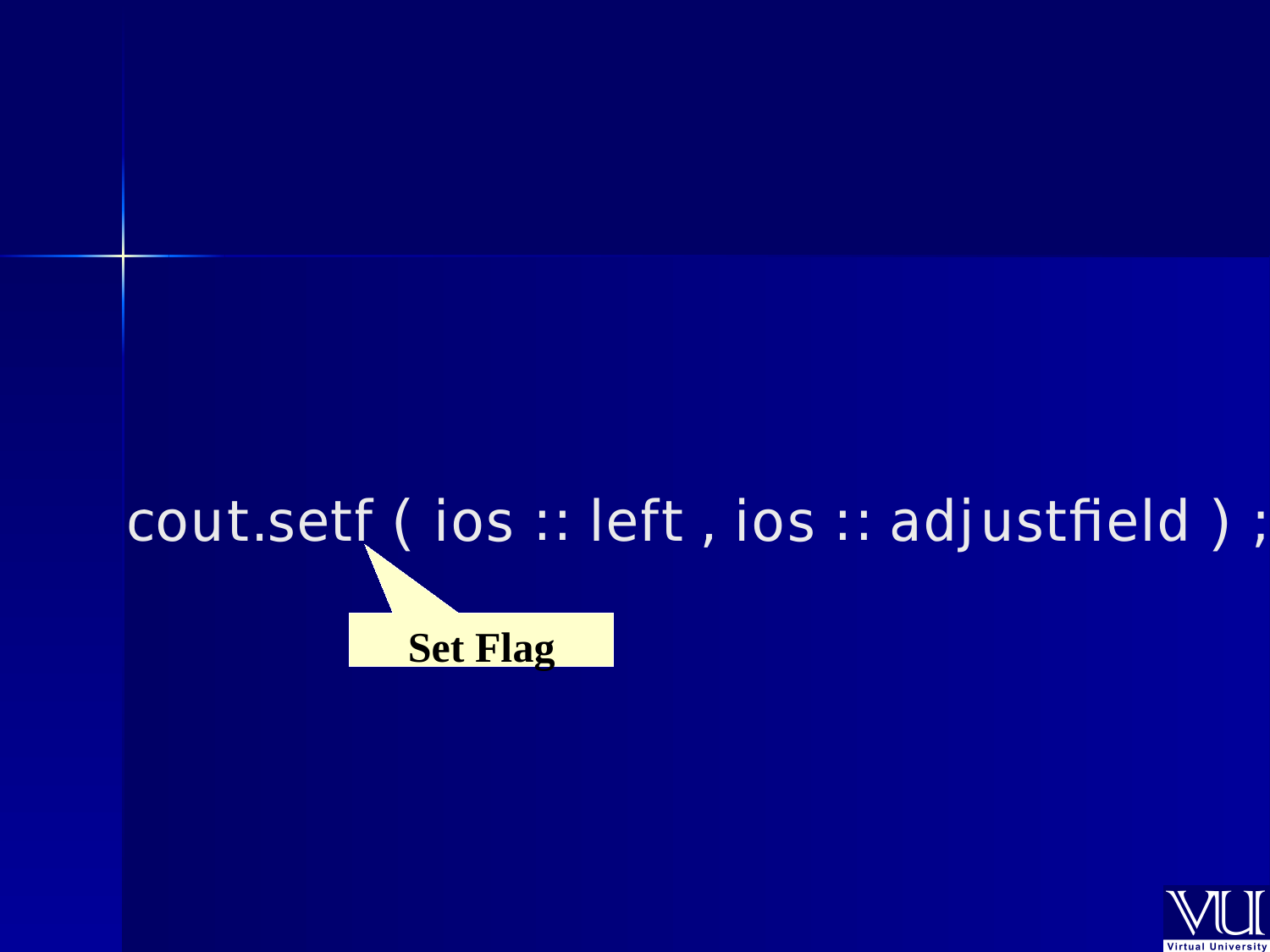

# cout.setf ( ios :: left , ios :: adjustfield ) ;
Set Flag